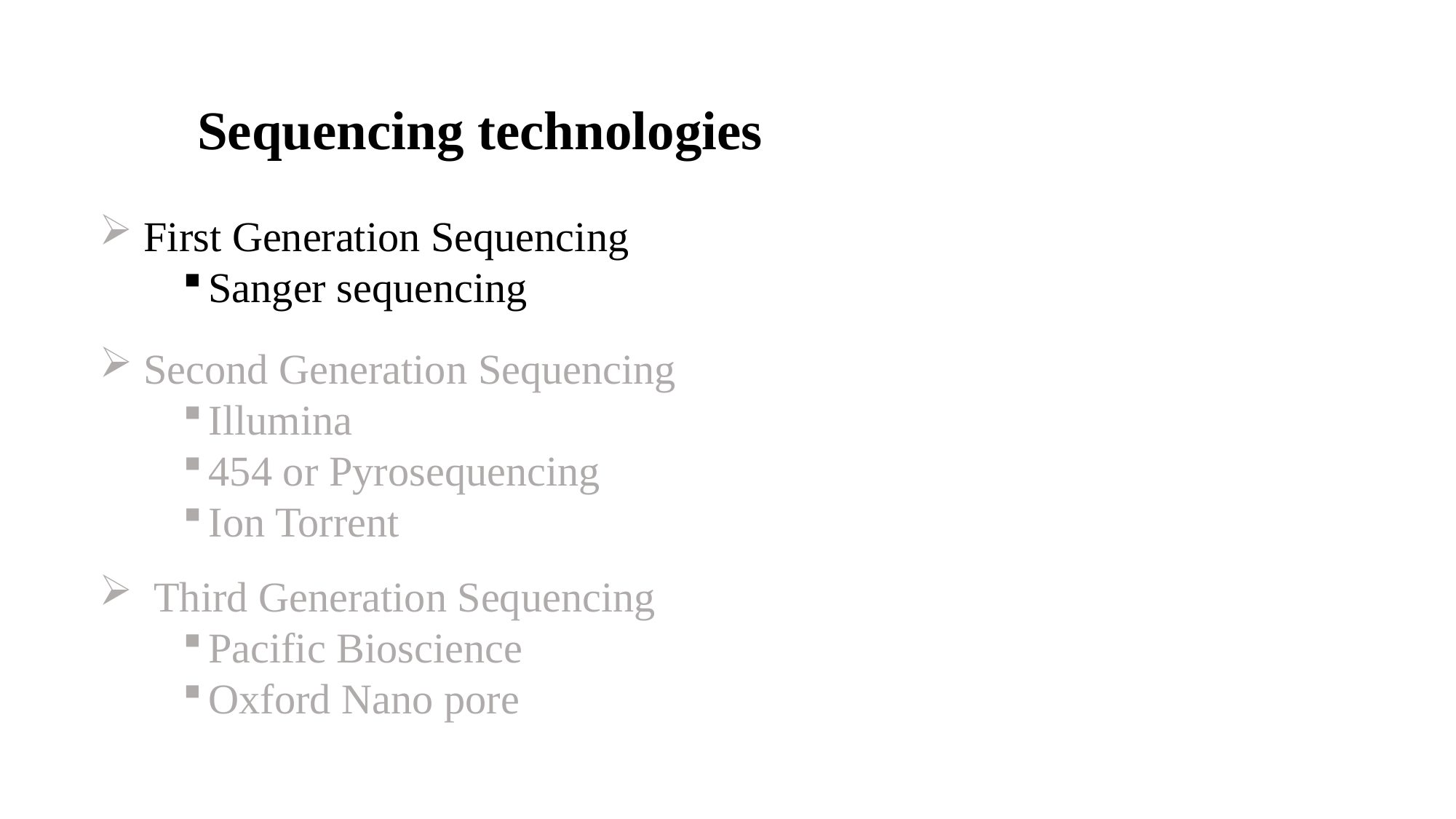

# Sequencing technologies
 First Generation Sequencing
Sanger sequencing
 Second Generation Sequencing
Illumina
454 or Pyrosequencing
Ion Torrent

Third Generation Sequencing
Pacific Bioscience
Oxford Nano pore